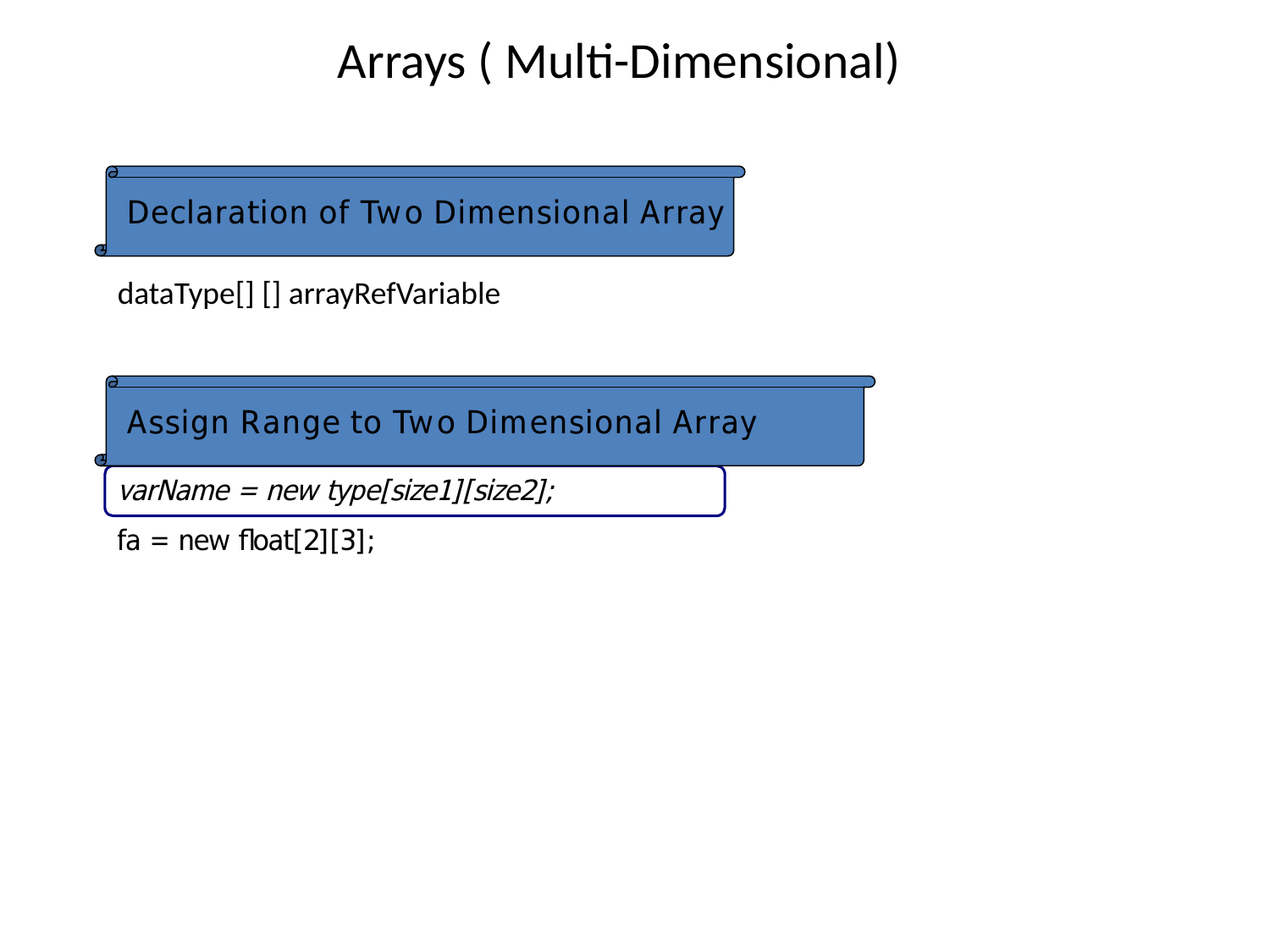

# Arrays ( Multi-Dimensional)

Declaration of Two Dimensional Array
dataType[] [] arrayRefVariable

Assign Range to Two Dimensional Array

varName = new type[size1][size2];
fa = new float[2][3];